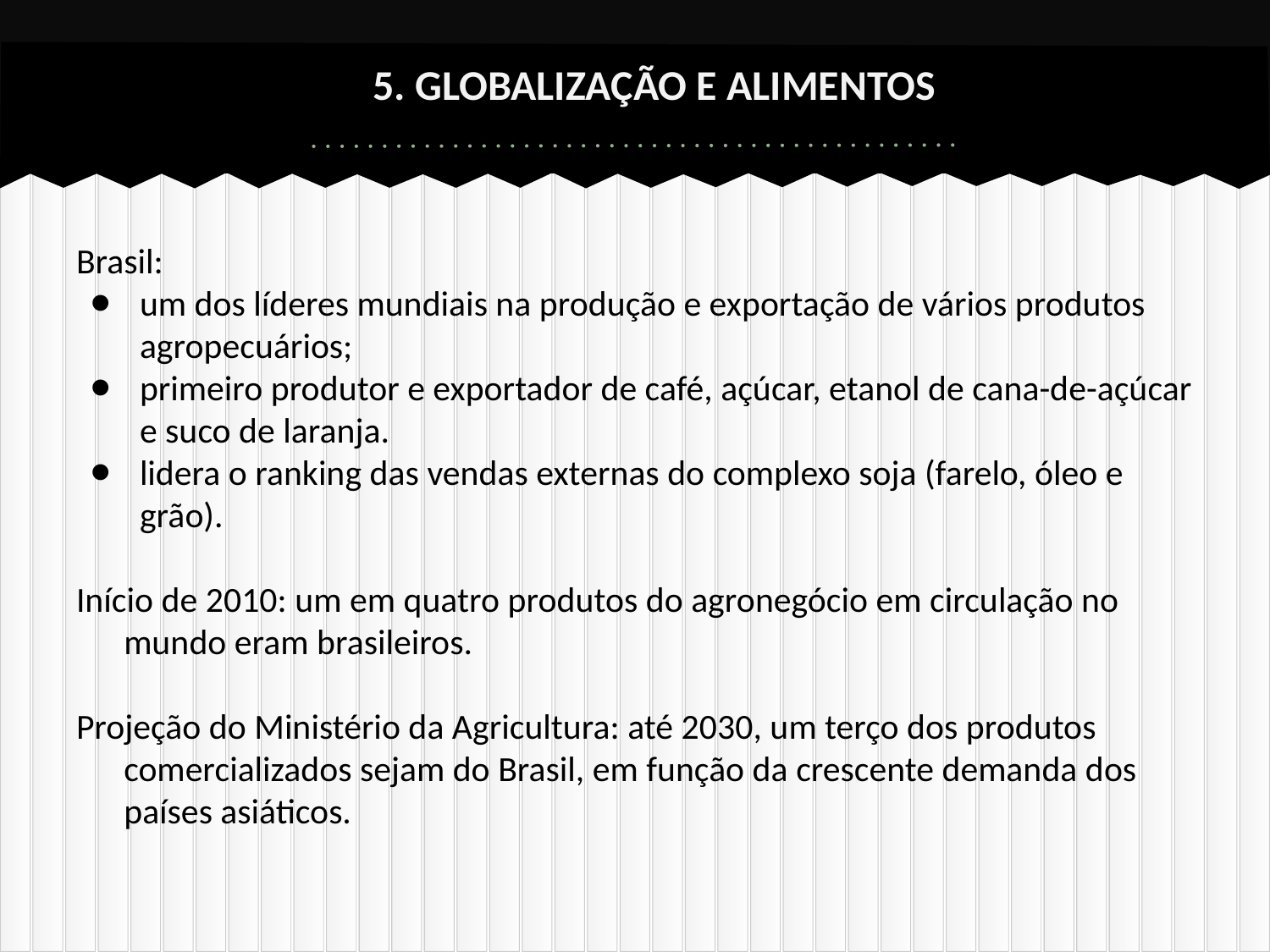

# 5. GLOBALIZAÇÃO E ALIMENTOS
Brasil:
um dos líderes mundiais na produção e exportação de vários produtos agropecuários;
primeiro produtor e exportador de café, açúcar, etanol de cana-de-açúcar e suco de laranja.
lidera o ranking das vendas externas do complexo soja (farelo, óleo e grão).

Início de 2010: um em quatro produtos do agronegócio em circulação no mundo eram brasileiros.

Projeção do Ministério da Agricultura: até 2030, um terço dos produtos comercializados sejam do Brasil, em função da crescente demanda dos países asiáticos.